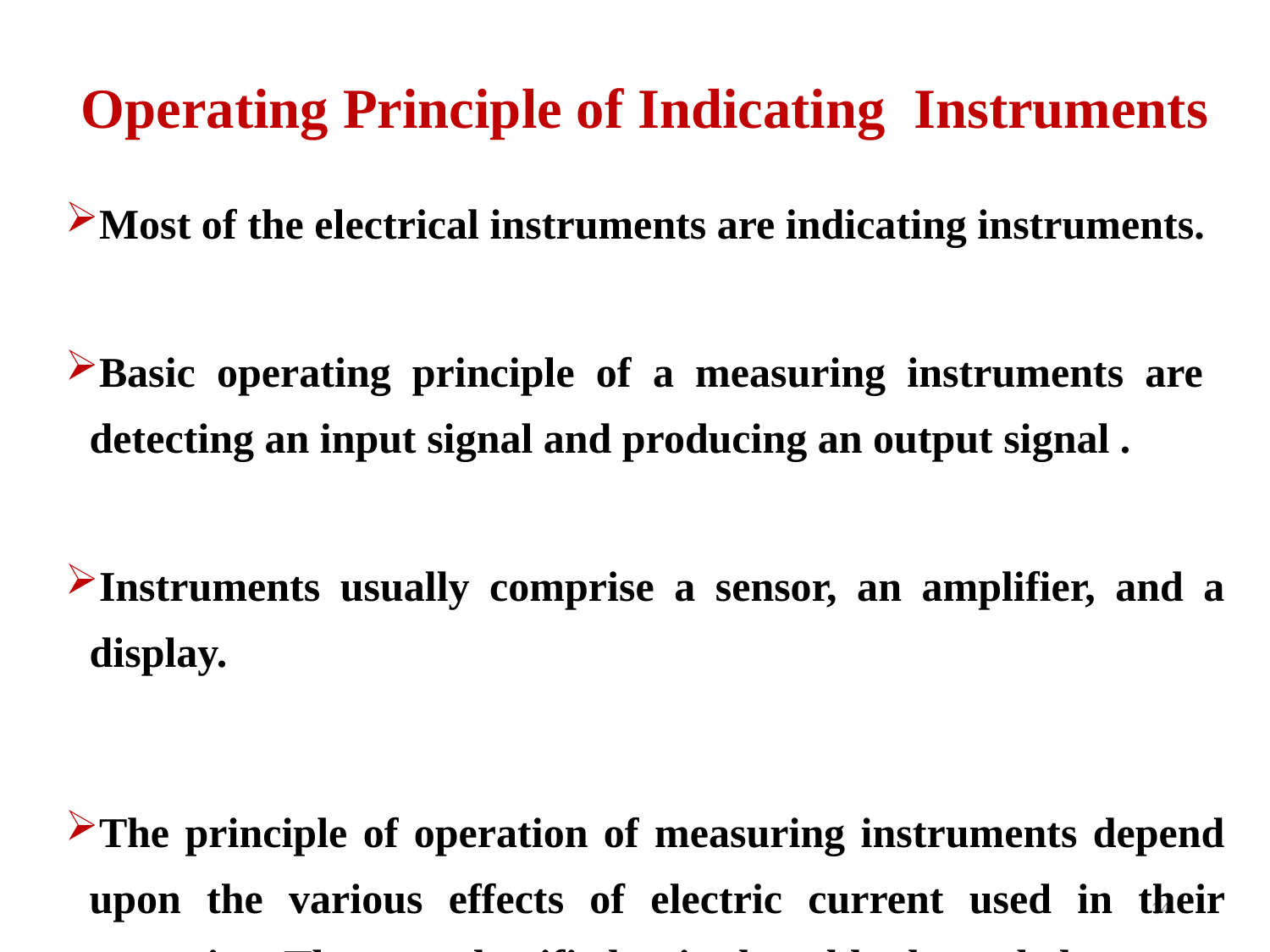

Operating Principle of Indicating  Instruments
Most of the electrical instruments are indicating instruments.

Basic operating principle of a measuring instruments are  detecting an input signal and producing an output signal .

Instruments usually comprise a sensor, an amplifier, and a display.

The principle of operation of measuring instruments depend upon the various effects of electric current used in their operation. They are classified as in the table shown below.

34